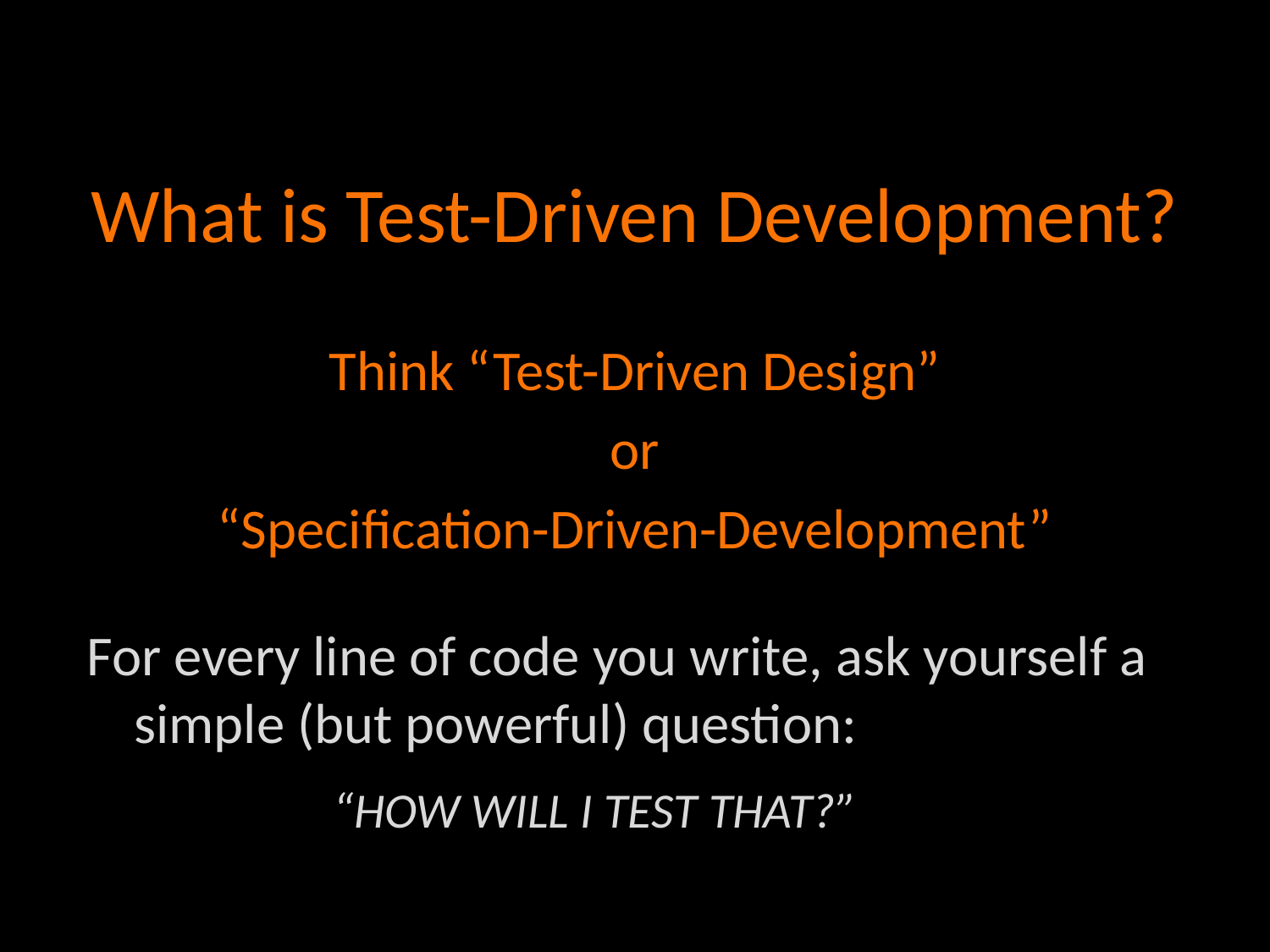

# What is Test-Driven Development?
Think “Test-Driven Design”
or
“Specification-Driven-Development”
For every line of code you write, ask yourself a simple (but powerful) question:
“HOW WILL I TEST THAT?”